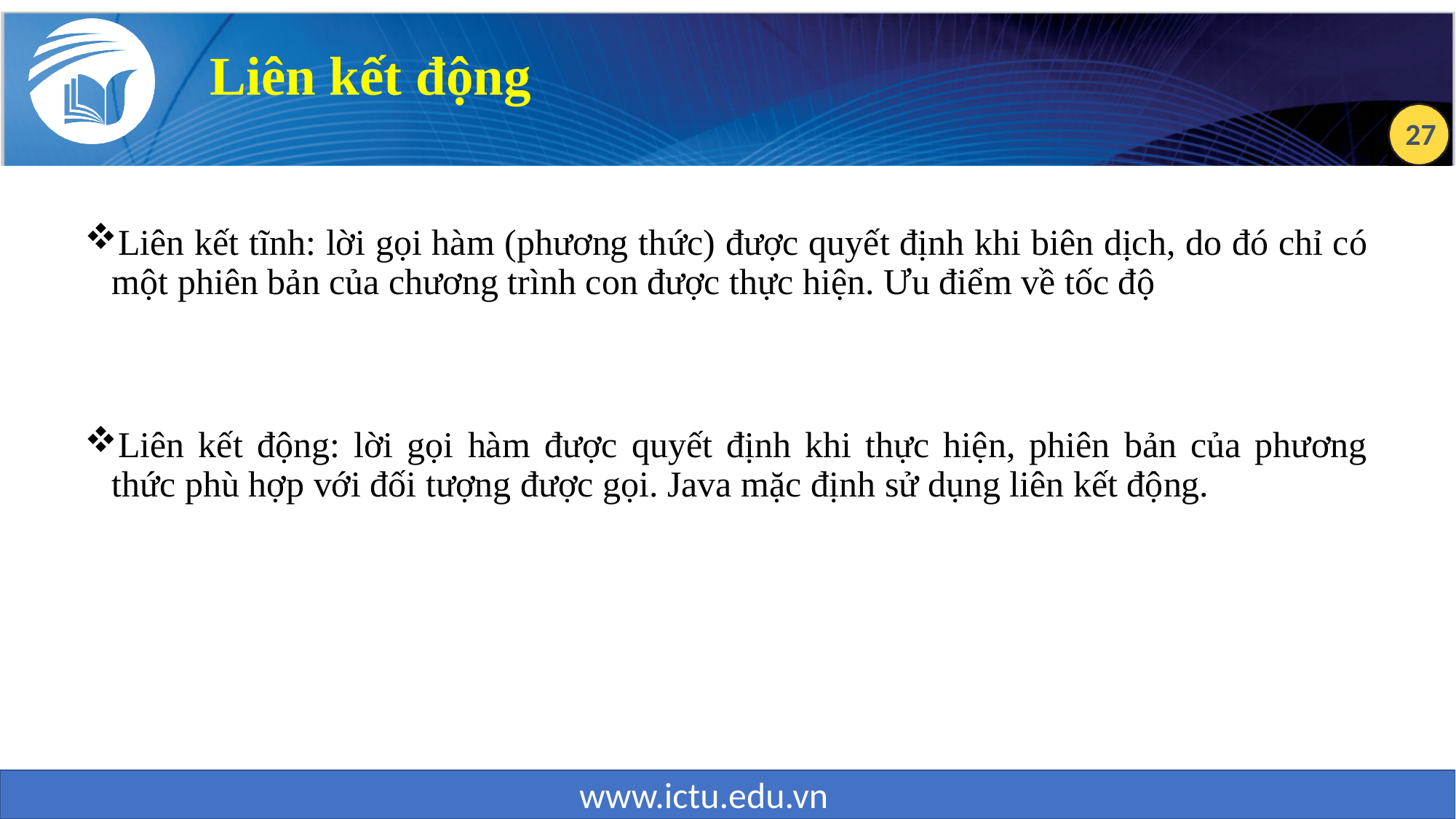

Liên kết động
Liên kết tĩnh: lời gọi hàm (phương thức) được quyết định khi biên dịch, do đó chỉ có một phiên bản của chương trình con được thực hiện. Ưu điểm về tốc độ

Liên kết động: lời gọi hàm được quyết định khi thực hiện, phiên bản của phương thức phù hợp với đối tượng được gọi. Java mặc định sử dụng liên kết động.